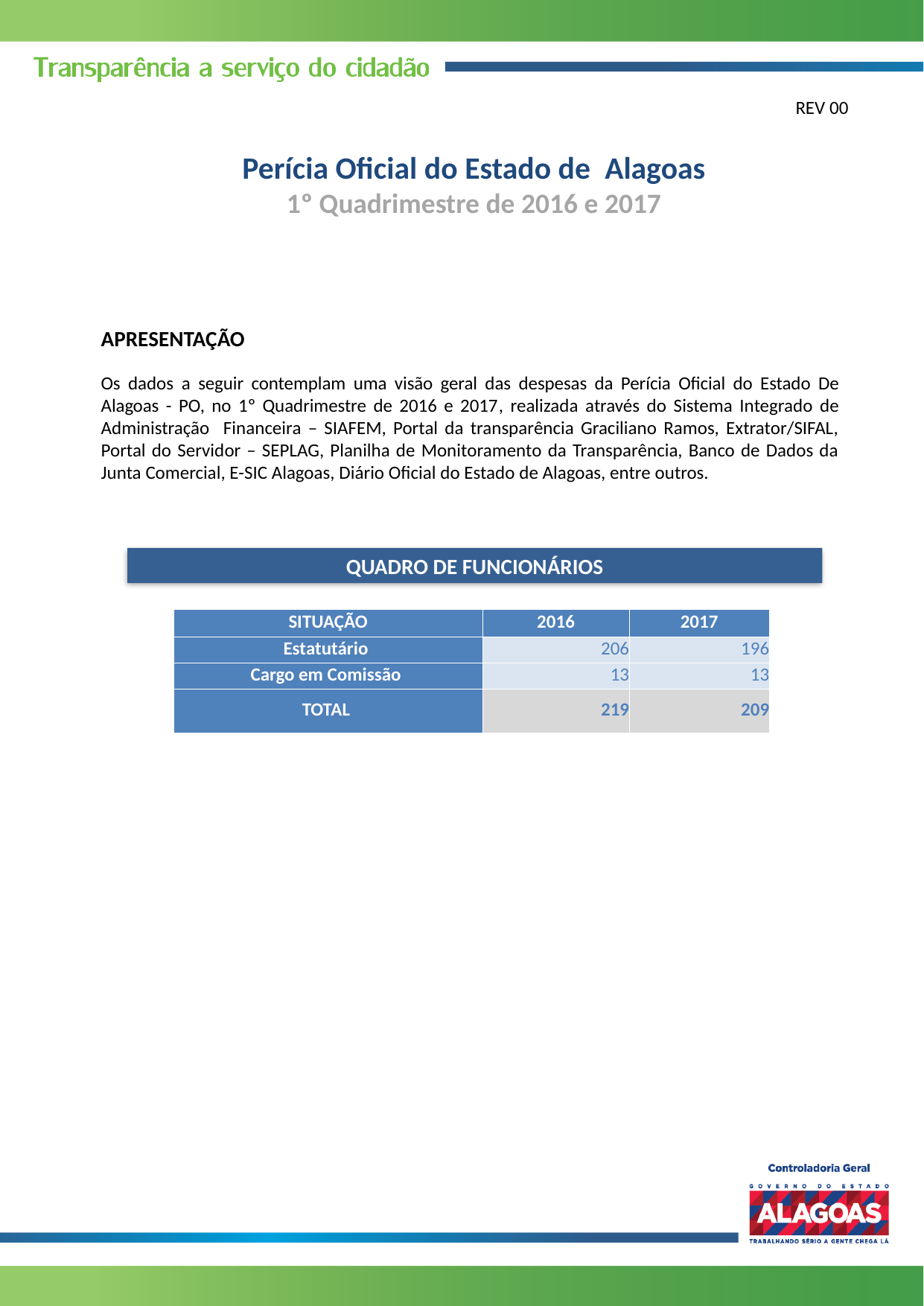

REV 00
Perícia Oficial do Estado de  Alagoas
1º Quadrimestre de 2016 e 2017

APRESENTAÇÃO

Os dados a seguir contemplam uma visão geral das despesas da Perícia Oficial do Estado De Alagoas - PO, no 1º Quadrimestre de 2016 e 2017, realizada através do Sistema Integrado de Administração  Financeira – SIAFEM, Portal da transparência Graciliano Ramos, Extrator/SIFAL, Portal do Servidor – SEPLAG, Planilha de Monitoramento da Transparência, Banco de Dados da Junta Comercial, E-SIC Alagoas, Diário Oficial do Estado de Alagoas, entre outros.
QUADRO DE FUNCIONÁRIOS
| SITUAÇÃO | 2016 | 2017 |
| --- | --- | --- |
| Estatutário | 206 | 196 |
| Cargo em Comissão | 13 | 13 |
| TOTAL | 219 | 209 |